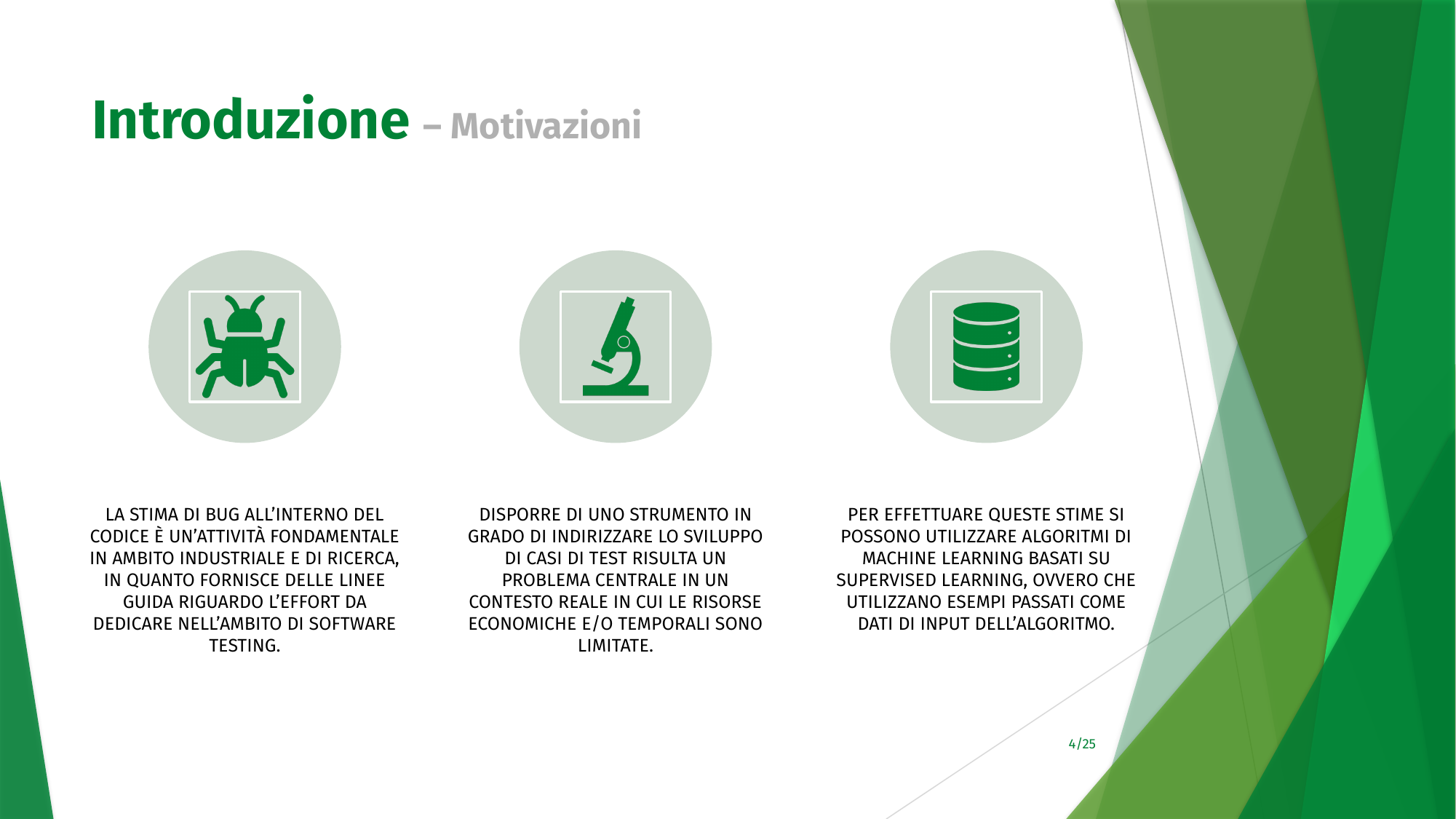

Introduzione – Motivazioni
La stima di bug all’interno del codice è un’attività fondamentale in ambito industriale e di ricerca, in quanto fornisce delle linee guida riguardo l’effort da dedicare nell’ambito di software testing.
Disporre di uno strumento in grado di indirizzare lo sviluppo di casi di test risulta un problema centrale in un contesto reale in cui le risorse economiche e/o temporali sono limitate.
Per effettuare queste stime si possono utilizzare algoritmi di Machine Learning basati su supervised learning, ovvero che utilizzano esempi passati come dati di input dell’algoritmo.
4/25